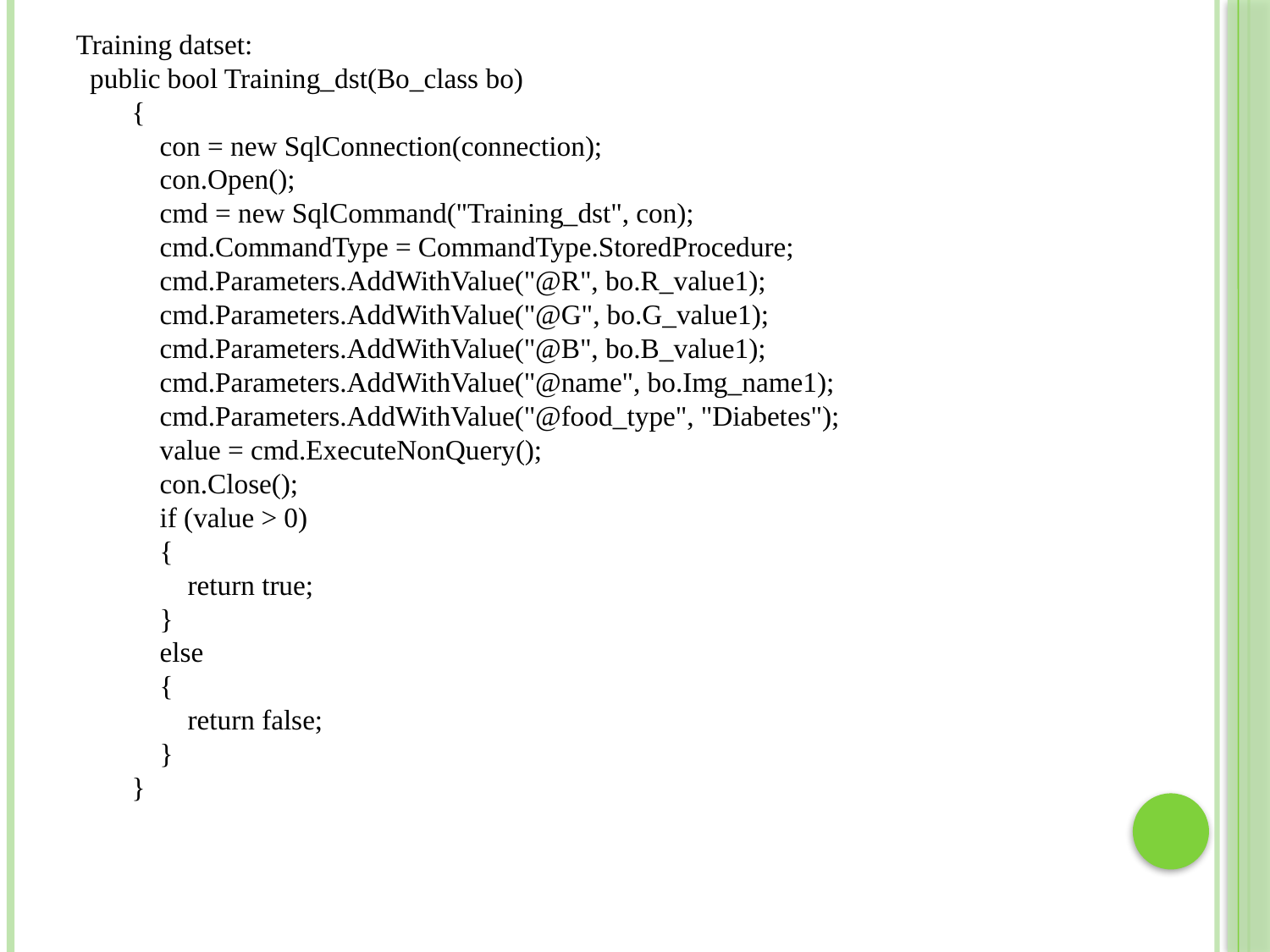

Training datset:
  public bool Training_dst(Bo_class bo)
        {
            con = new SqlConnection(connection);
            con.Open();
            cmd = new SqlCommand("Training_dst", con);
            cmd.CommandType = CommandType.StoredProcedure;
            cmd.Parameters.AddWithValue("@R", bo.R_value1);
            cmd.Parameters.AddWithValue("@G", bo.G_value1);
            cmd.Parameters.AddWithValue("@B", bo.B_value1);
            cmd.Parameters.AddWithValue("@name", bo.Img_name1);
            cmd.Parameters.AddWithValue("@food_type", "Diabetes");
            value = cmd.ExecuteNonQuery();
            con.Close();
            if (value > 0)
            {
                return true;
            }
            else
            {
                return false;
            }
        }